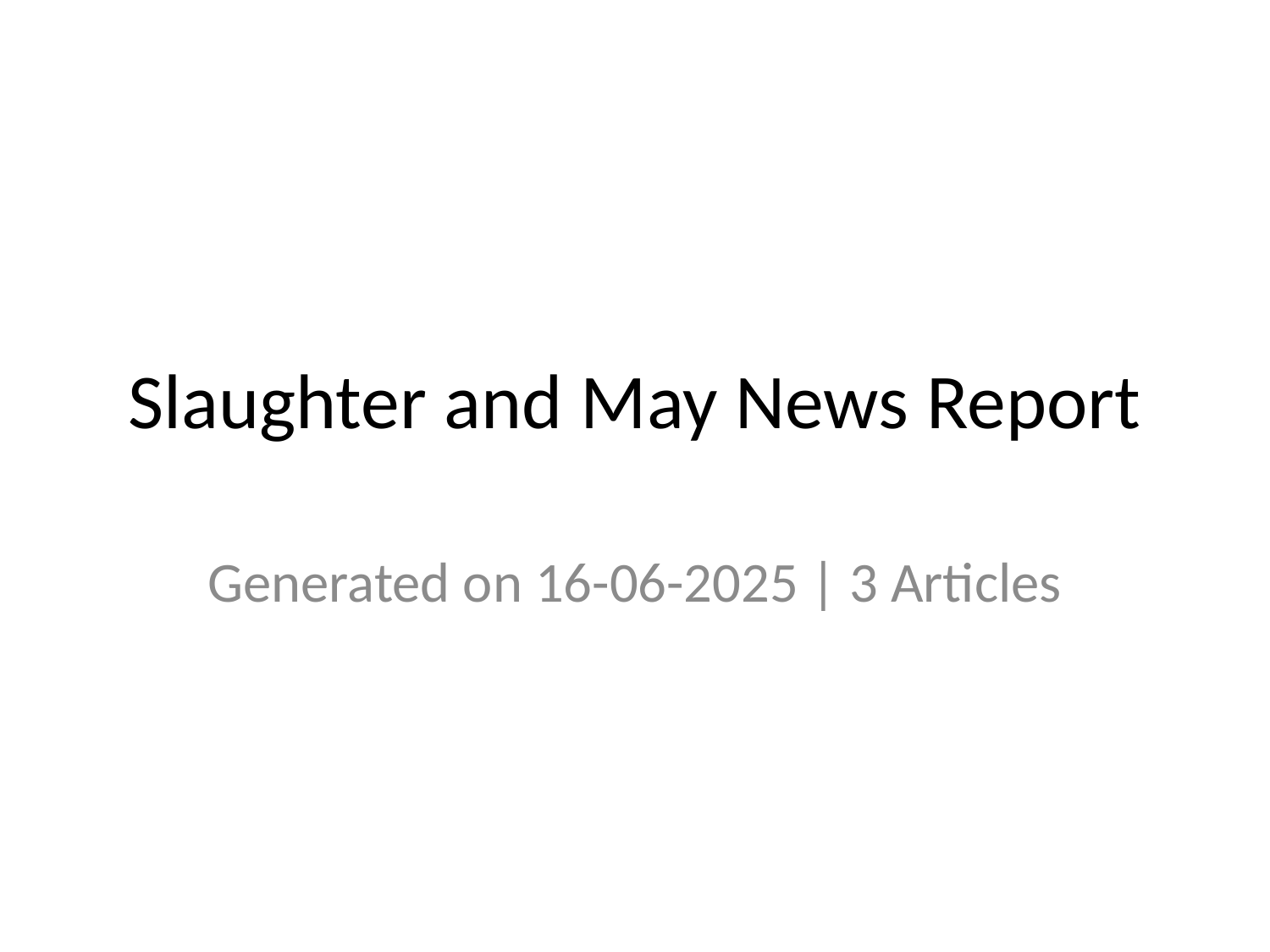

# Slaughter and May News Report
Generated on 16-06-2025 | 3 Articles